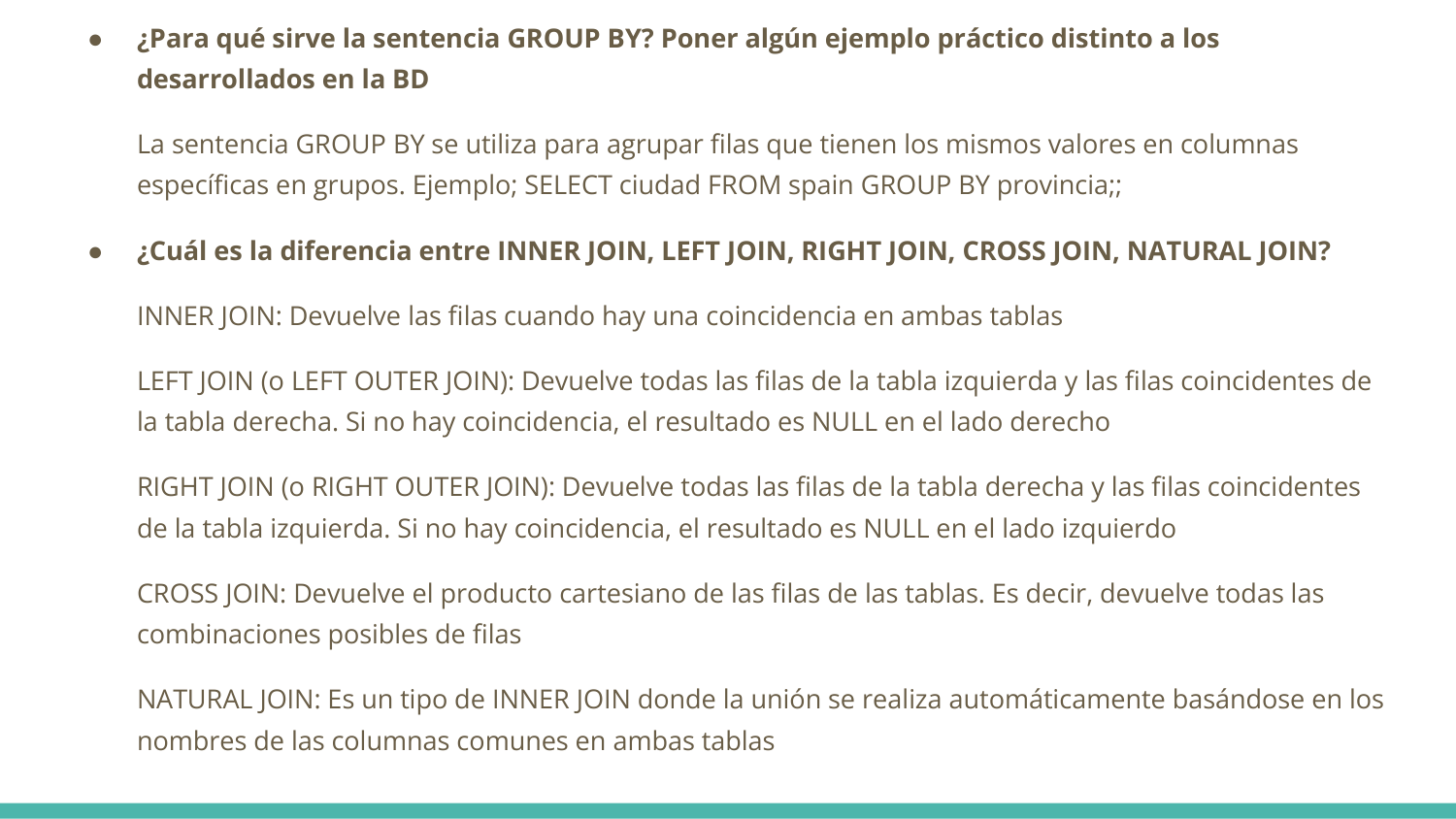

¿Para qué sirve la sentencia GROUP BY? Poner algún ejemplo práctico distinto a los desarrollados en la BD
La sentencia GROUP BY se utiliza para agrupar filas que tienen los mismos valores en columnas específicas en grupos. Ejemplo; SELECT ciudad FROM spain GROUP BY provincia;;
¿Cuál es la diferencia entre INNER JOIN, LEFT JOIN, RIGHT JOIN, CROSS JOIN, NATURAL JOIN?
INNER JOIN: Devuelve las filas cuando hay una coincidencia en ambas tablas
LEFT JOIN (o LEFT OUTER JOIN): Devuelve todas las filas de la tabla izquierda y las filas coincidentes de la tabla derecha. Si no hay coincidencia, el resultado es NULL en el lado derecho
RIGHT JOIN (o RIGHT OUTER JOIN): Devuelve todas las filas de la tabla derecha y las filas coincidentes de la tabla izquierda. Si no hay coincidencia, el resultado es NULL en el lado izquierdo
CROSS JOIN: Devuelve el producto cartesiano de las filas de las tablas. Es decir, devuelve todas las combinaciones posibles de filas
NATURAL JOIN: Es un tipo de INNER JOIN donde la unión se realiza automáticamente basándose en los nombres de las columnas comunes en ambas tablas